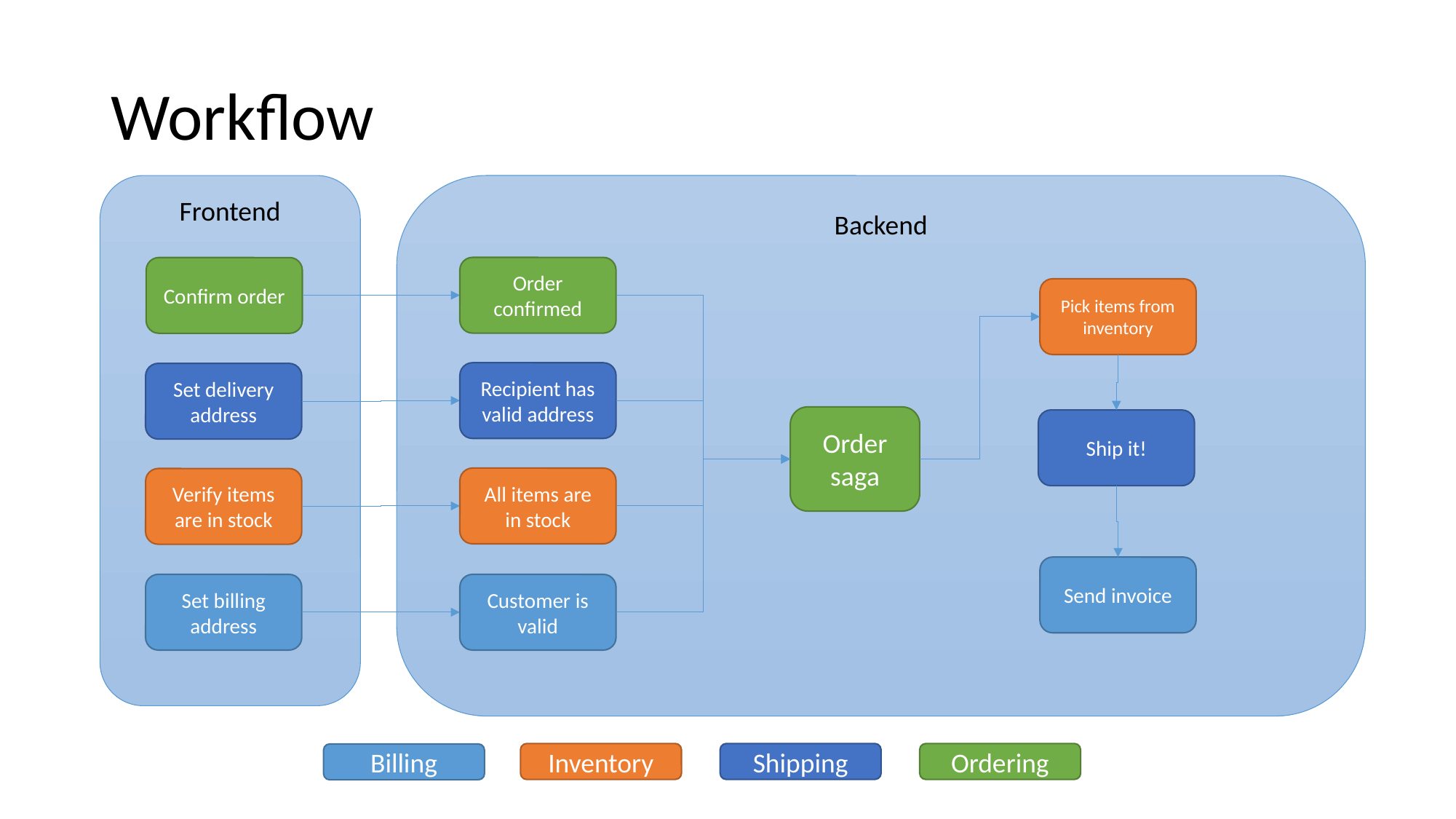

# Workflow
Frontend

Backend

Order confirmed
Confirm order
Pick items from inventory
Recipient has valid address
Set delivery address
Order saga
Ship it!
All items are in stock
Verify items are in stock
Send invoice
Customer is valid
Set billing address
Inventory
Shipping
Ordering
Billing